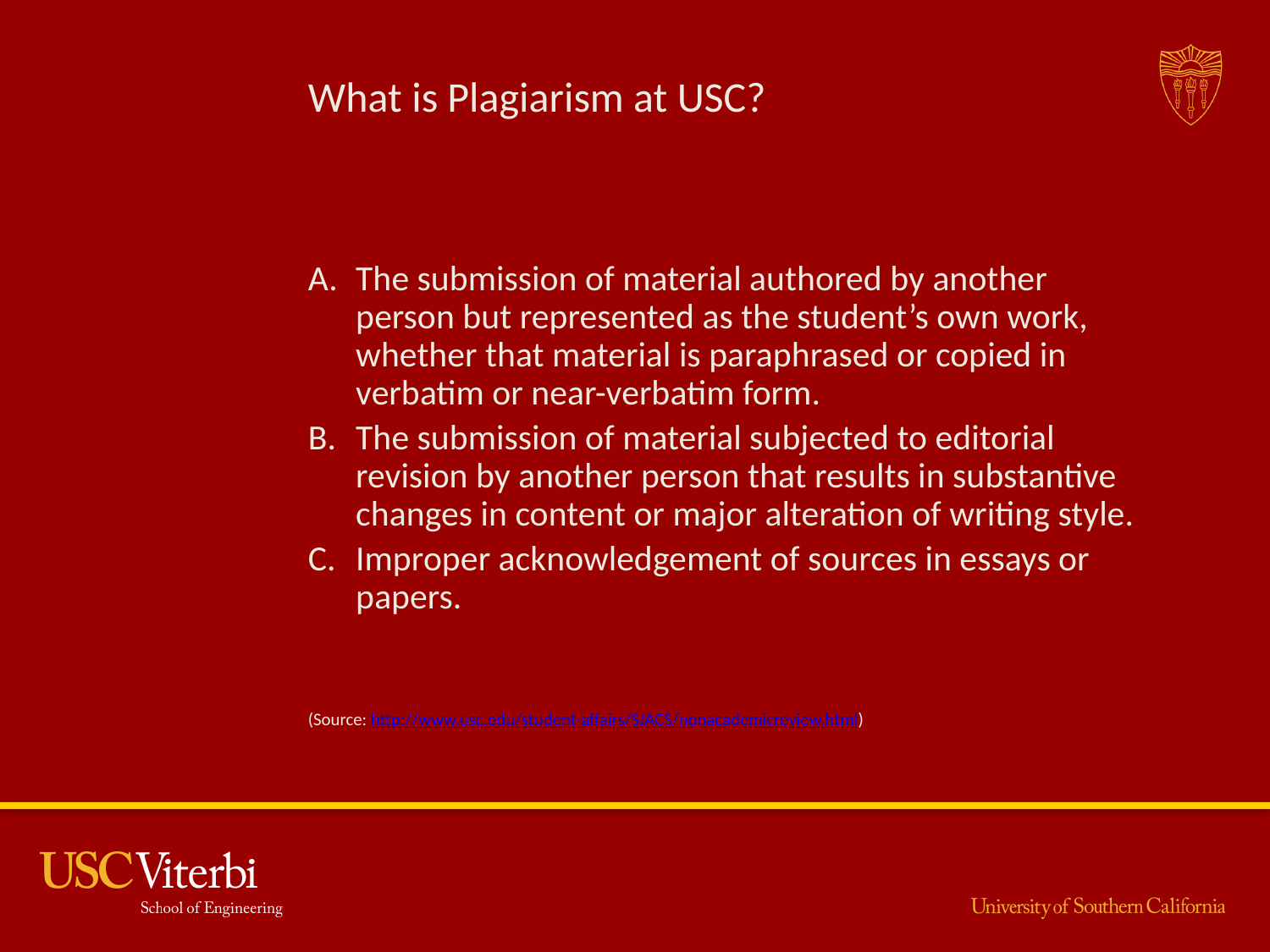

What is Plagiarism at USC?
The submission of material authored by another person but represented as the student’s own work, whether that material is paraphrased or copied in verbatim or near-verbatim form.
The submission of material subjected to editorial revision by another person that results in substantive changes in content or major alteration of writing style.
Improper acknowledgement of sources in essays or papers.

(Source: http://www.usc.edu/student-affairs/SJACS/nonacademicreview.html)